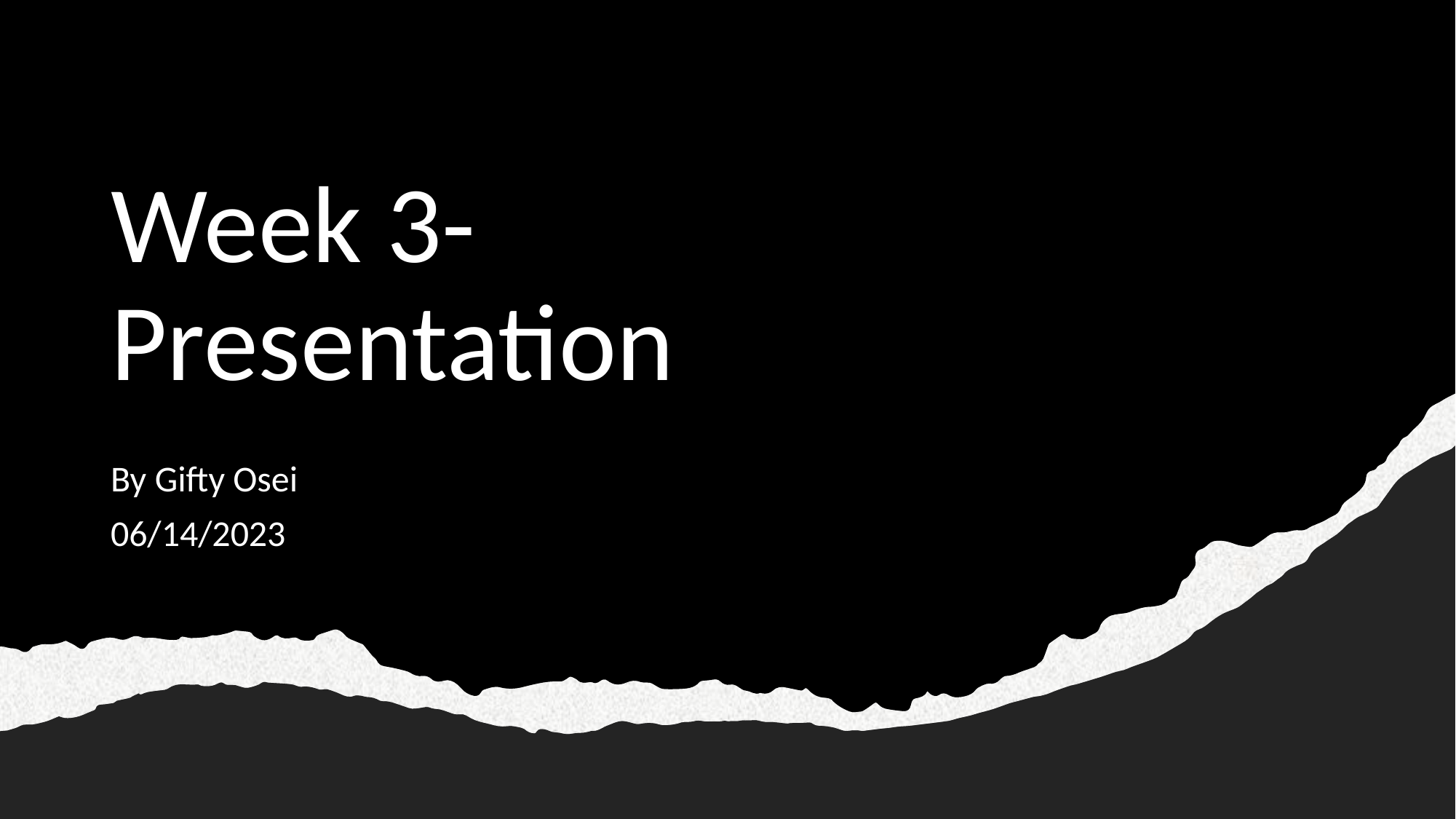

# Week 3- Presentation

By Gifty Osei
06/14/2023